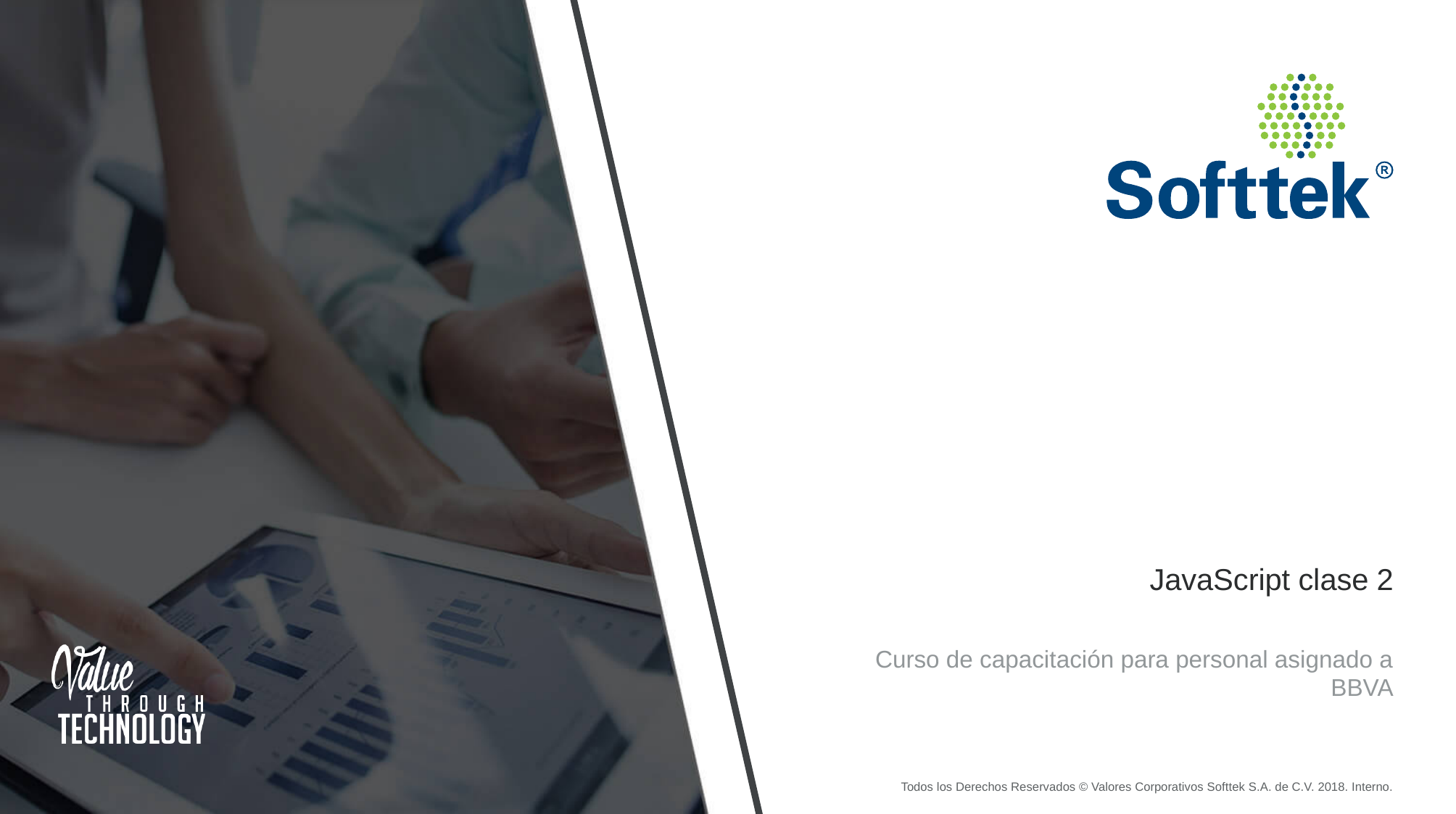

JavaScript clase 2
Curso de capacitación para personal asignado a BBVA